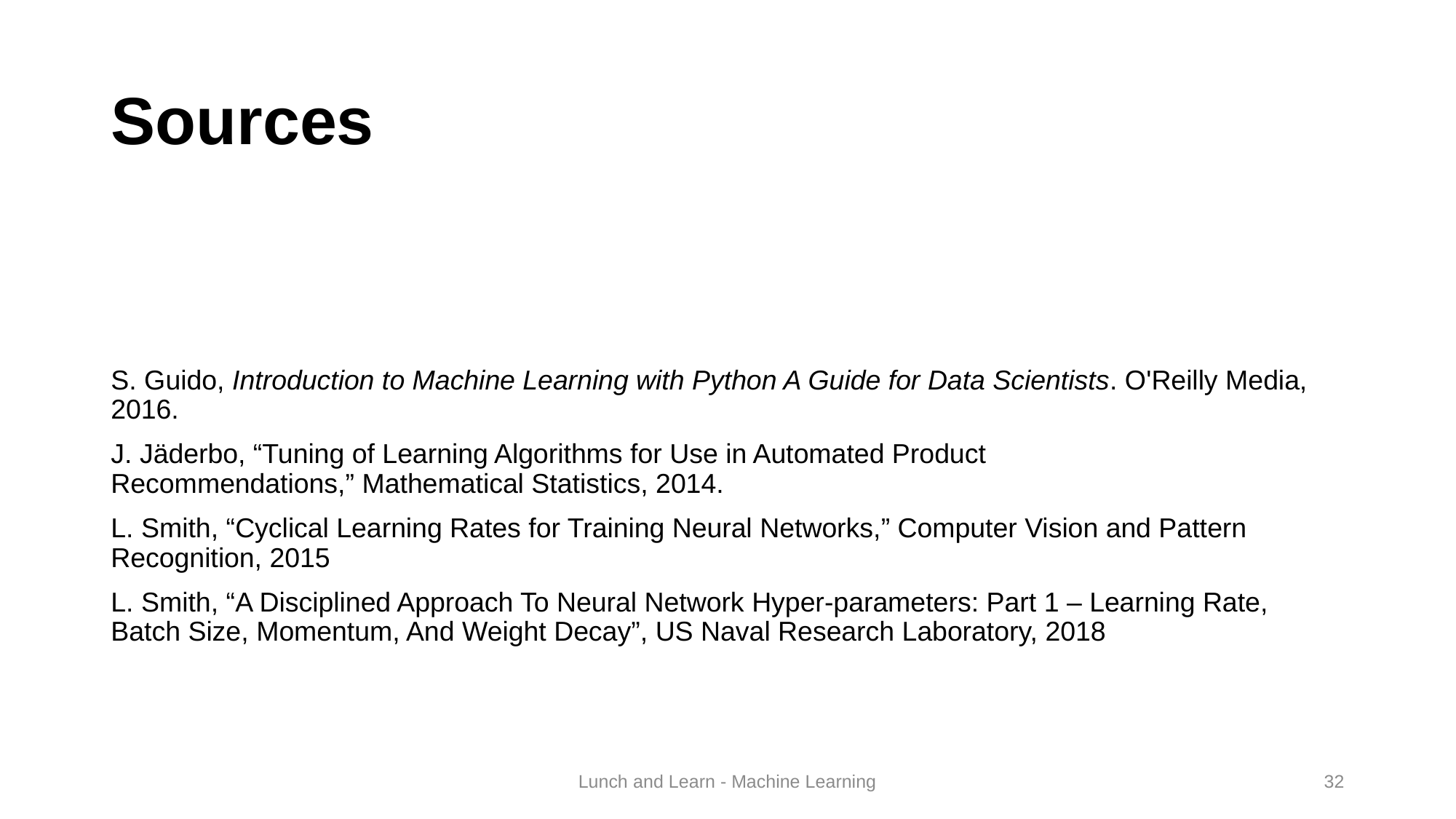

# Sources
S. Guido, Introduction to Machine Learning with Python A Guide for Data Scientists. O'Reilly Media, 2016.
J. Jäderbo, “Tuning of Learning Algorithms for Use in Automated Product Recommendations,” Mathematical Statistics, 2014.
L. Smith, “Cyclical Learning Rates for Training Neural Networks,” Computer Vision and Pattern Recognition, 2015
L. Smith, “A Disciplined Approach To Neural Network Hyper-parameters: Part 1 – Learning Rate, Batch Size, Momentum, And Weight Decay”, US Naval Research Laboratory, 2018

Lunch and Learn - Machine Learning
32